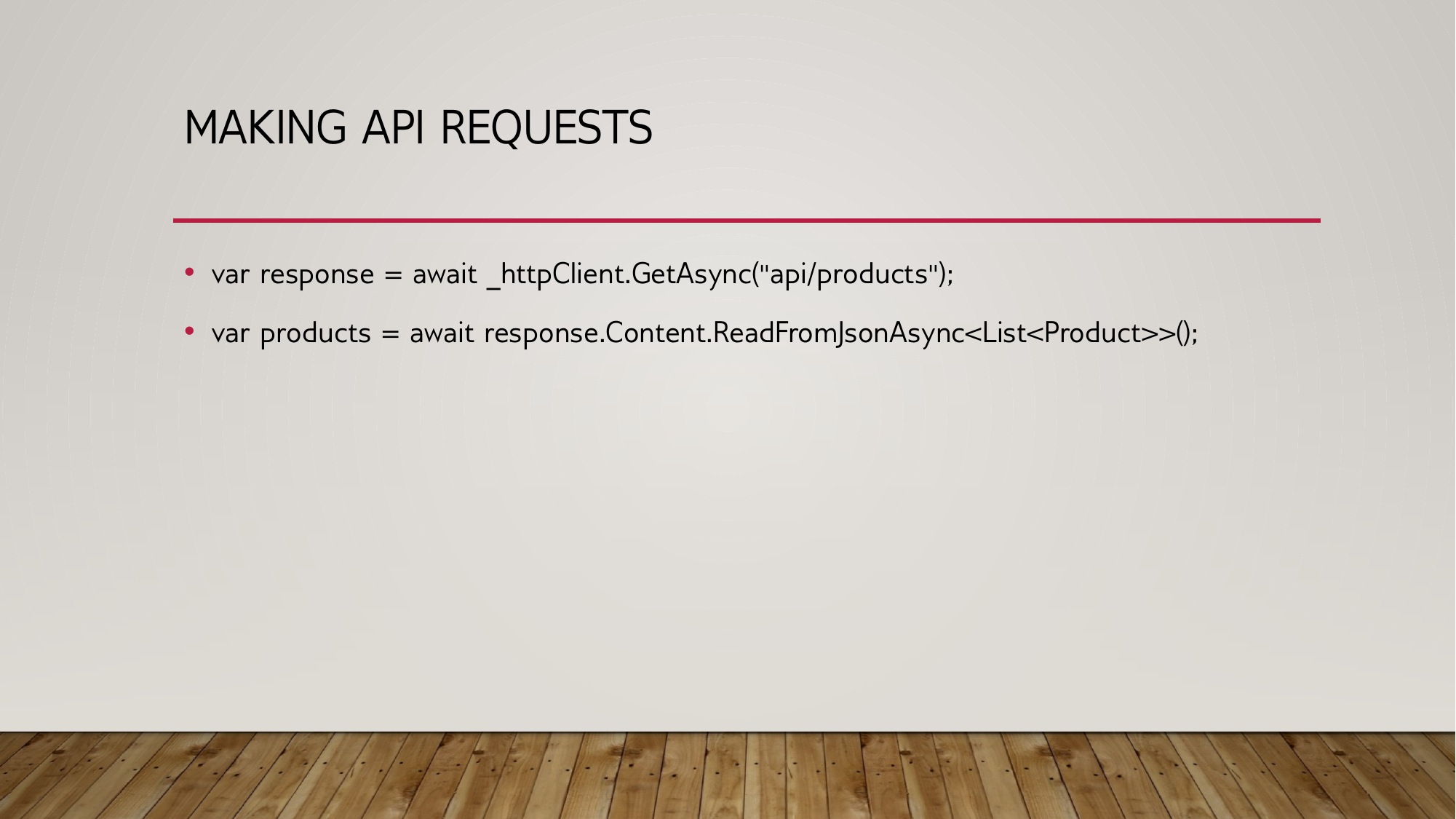

# Making API Requests
var response = await _httpClient.GetAsync("api/products");
var products = await response.Content.ReadFromJsonAsync<List<Product>>();